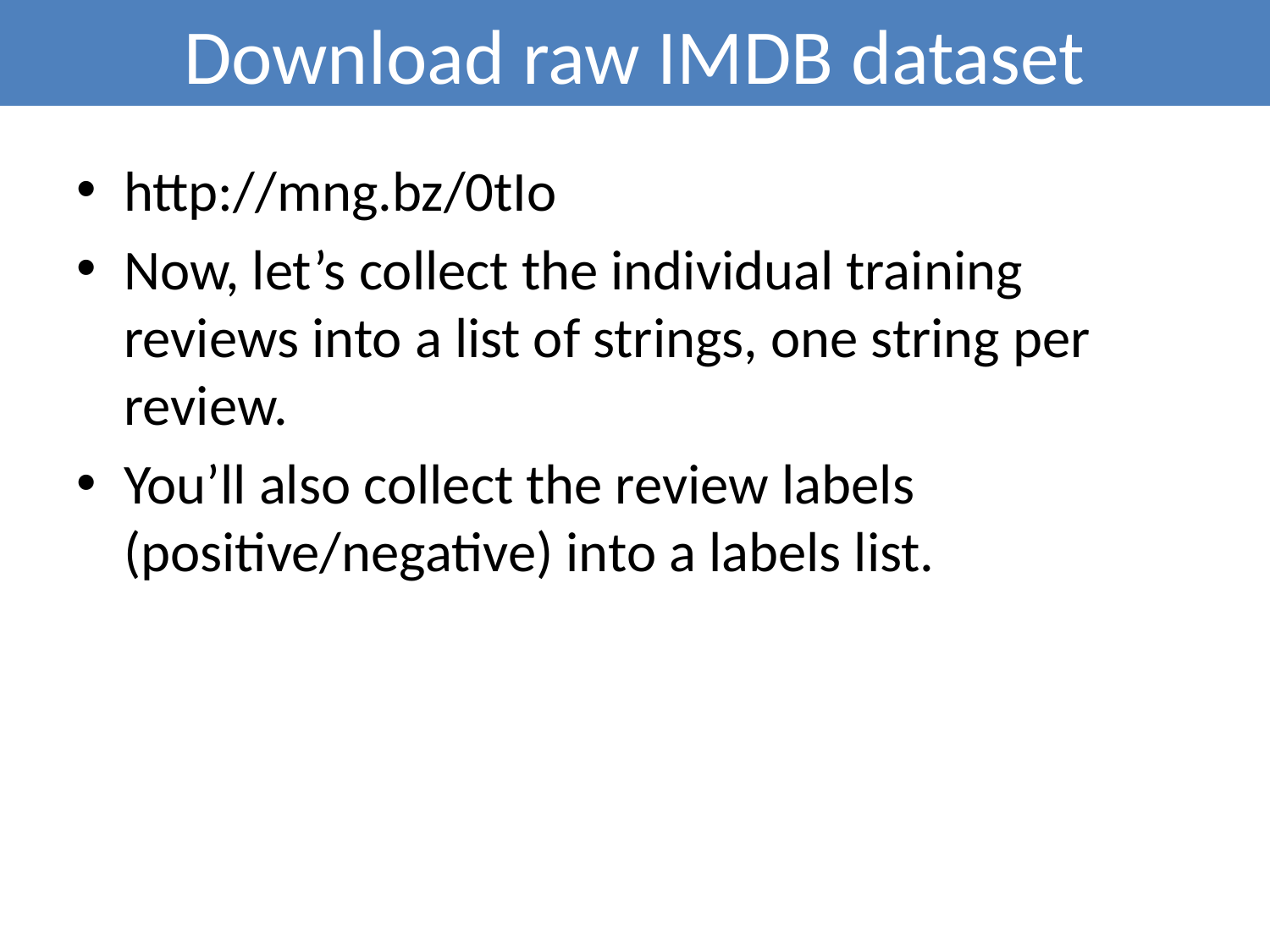

# Download raw IMDB dataset
http://mng.bz/0tIo
Now, let’s collect the individual training reviews into a list of strings, one string per review.
You’ll also collect the review labels (positive/negative) into a labels list.